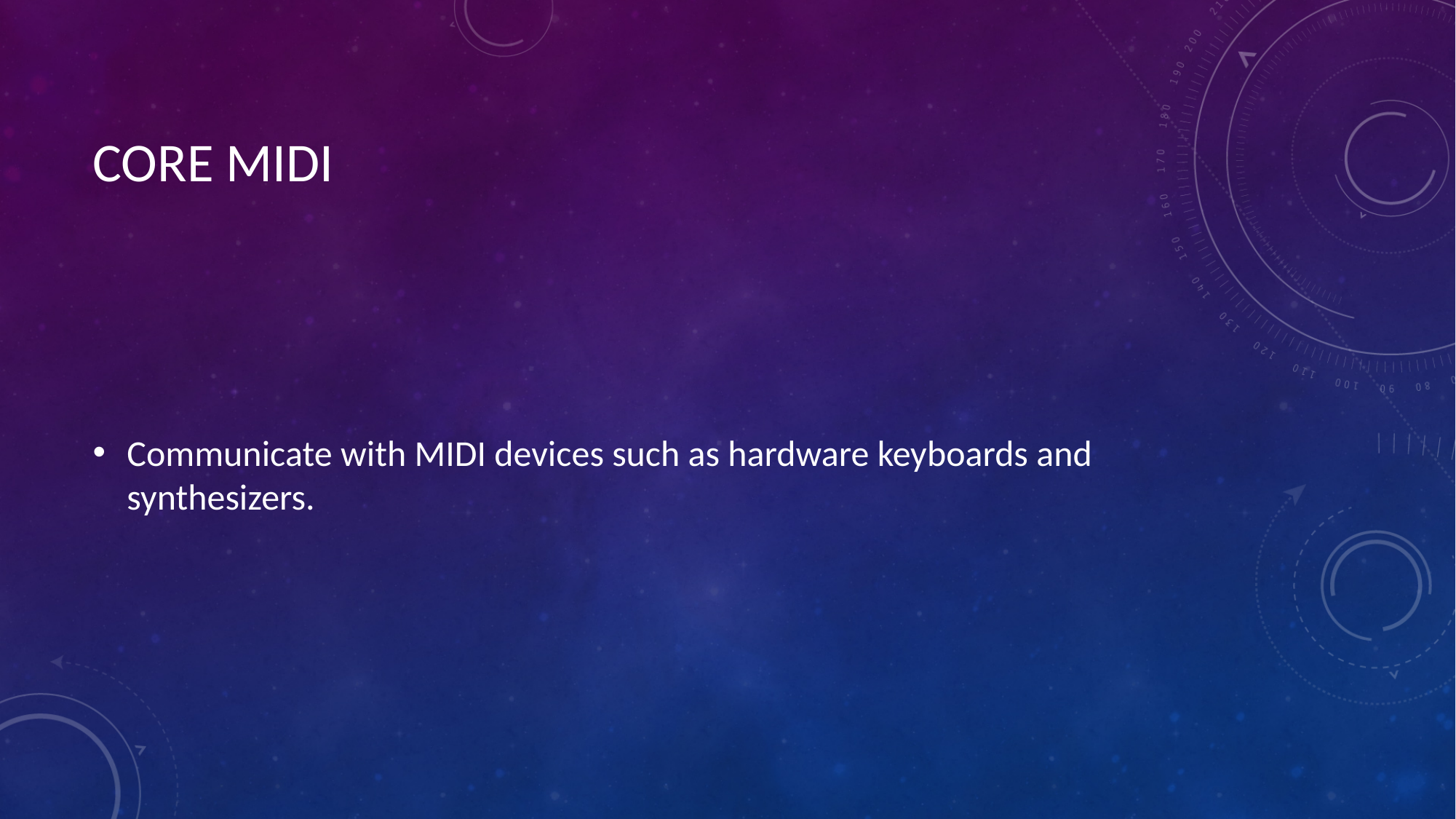

# Core MIDI
Communicate with MIDI devices such as hardware keyboards and synthesizers.